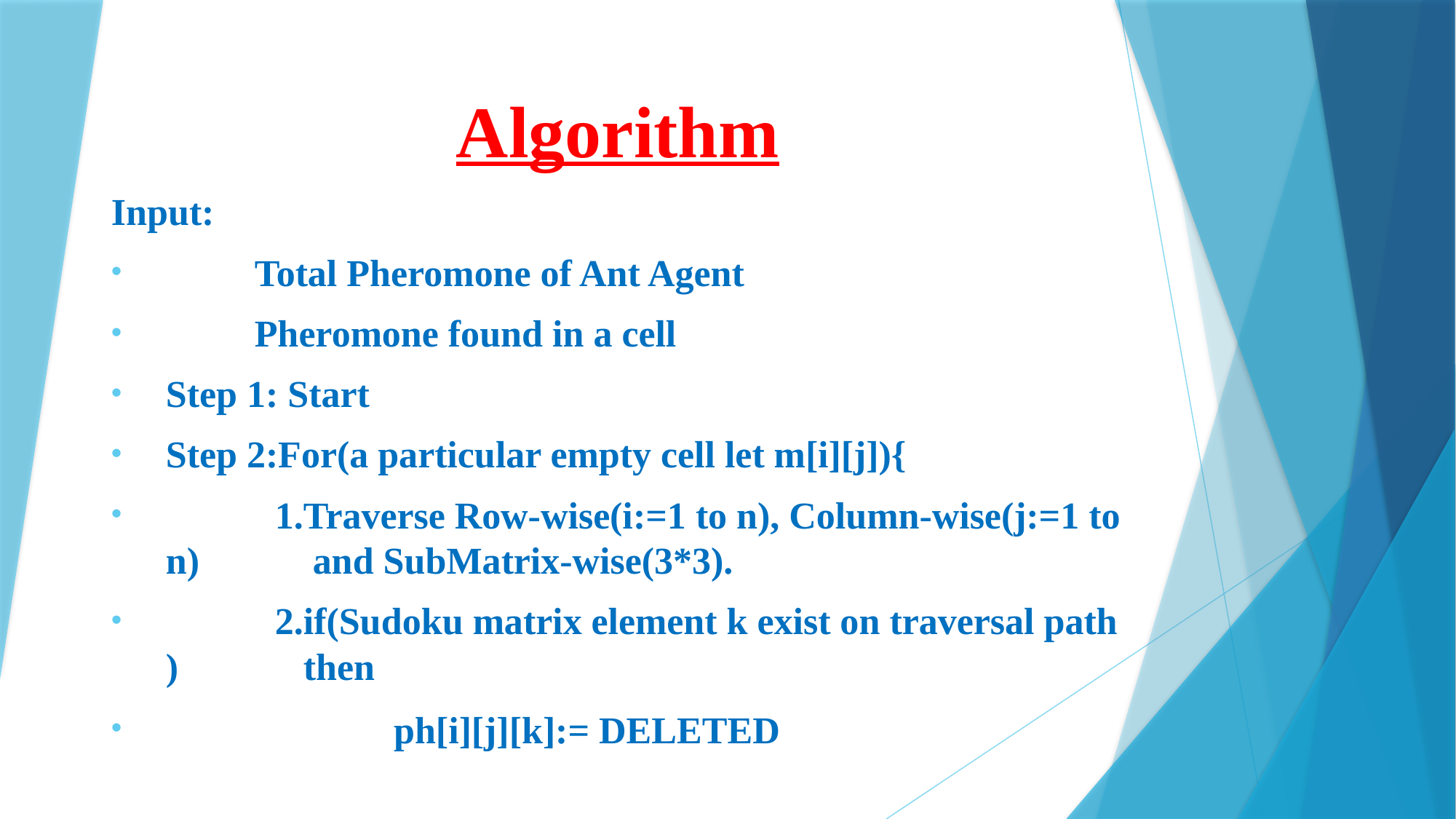

Algorithm
Input:
	Total Pheromone of Ant Agent
	Pheromone found in a cell
Step 1: Start
Step 2:For(a particular empty cell let m[i][j]){
	1.Traverse Row-wise(i:=1 to n), Column-wise(j:=1 to n) 	    and SubMatrix-wise(3*3).
	2.if(Sudoku matrix element k exist on traversal path ) 	   then
		 ph[i][j][k]:= DELETED